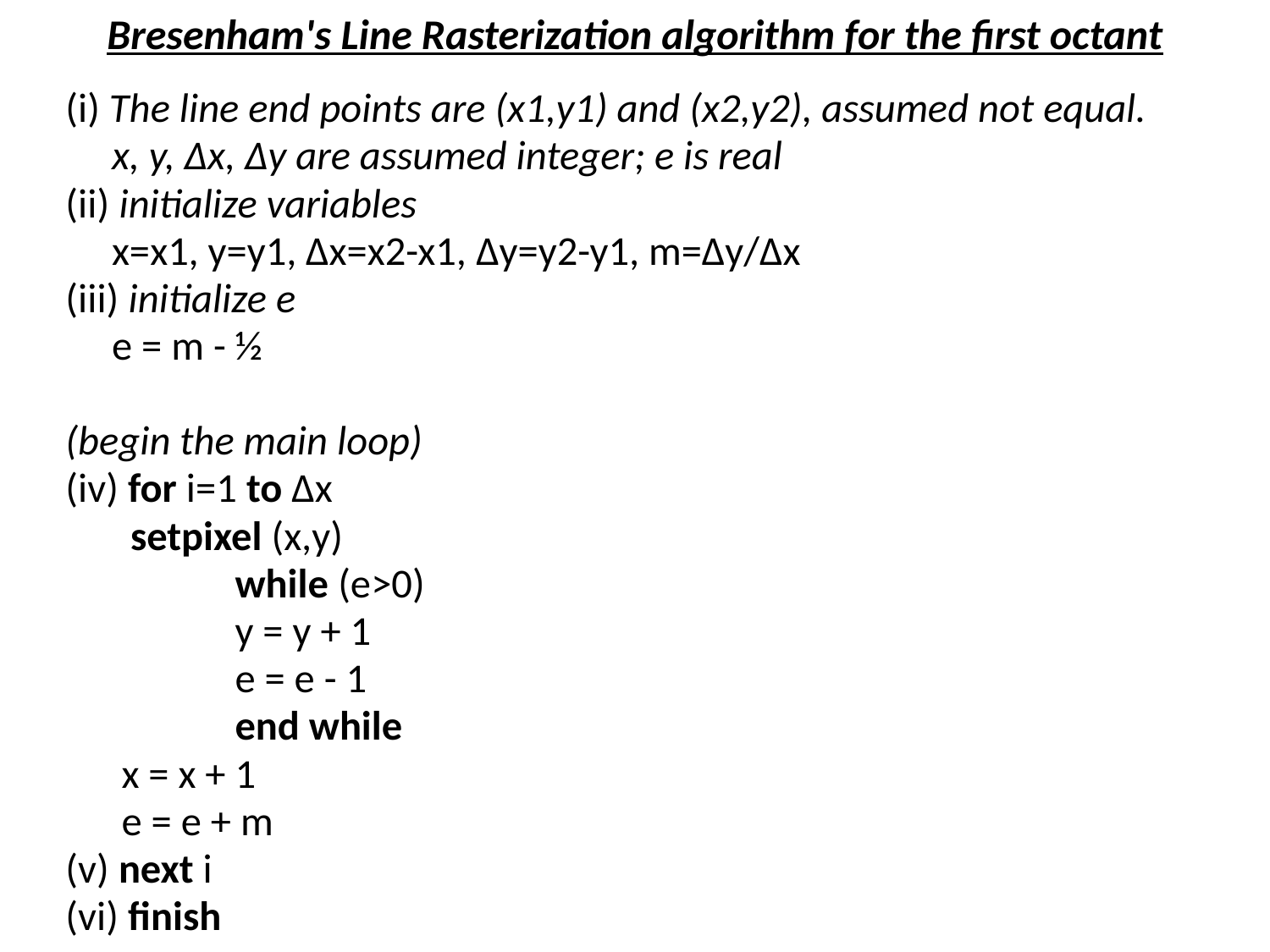

# Bresenham's Line Rasterization algorithm for the first octant
(i) The line end points are (x1,y1) and (x2,y2), assumed not equal.
	x, y, ∆x, ∆y are assumed integer; e is real
(ii) initialize variables
	x=x1, y=y1, ∆x=x2-x1, ∆y=y2-y1, m=∆y/∆x
(iii) initialize e
	e = m - ½

(begin the main loop)
(iv) for i=1 to ∆x
  	  setpixel (x,y)
          	while (e>0)
         	y = y + 1
          	e = e - 1
          	end while
      x = x + 1
      e = e + m
(v) next i
(vi) finish